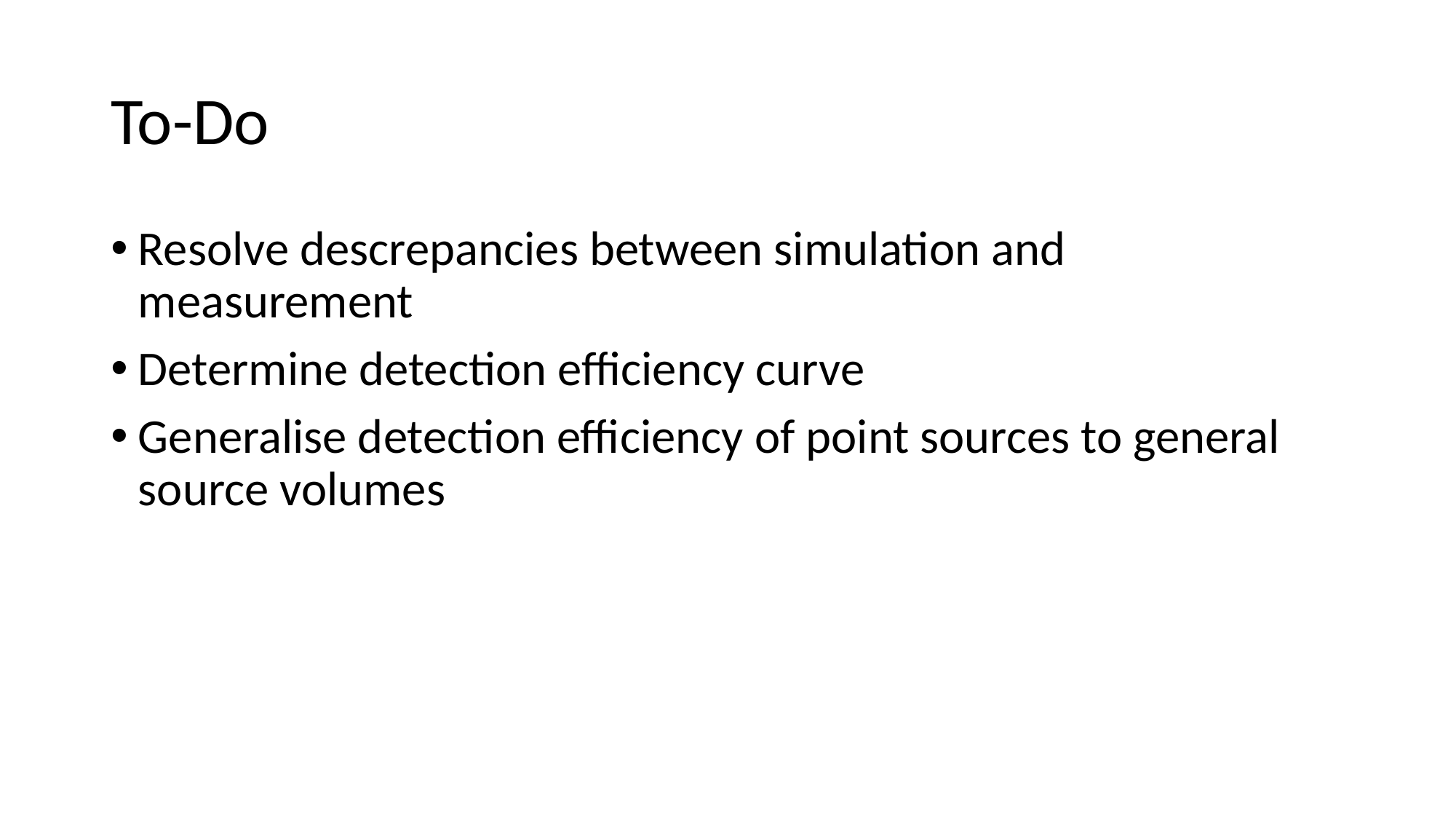

# To-Do
Resolve descrepancies between simulation and measurement
Determine detection efficiency curve
Generalise detection efficiency of point sources to general source volumes